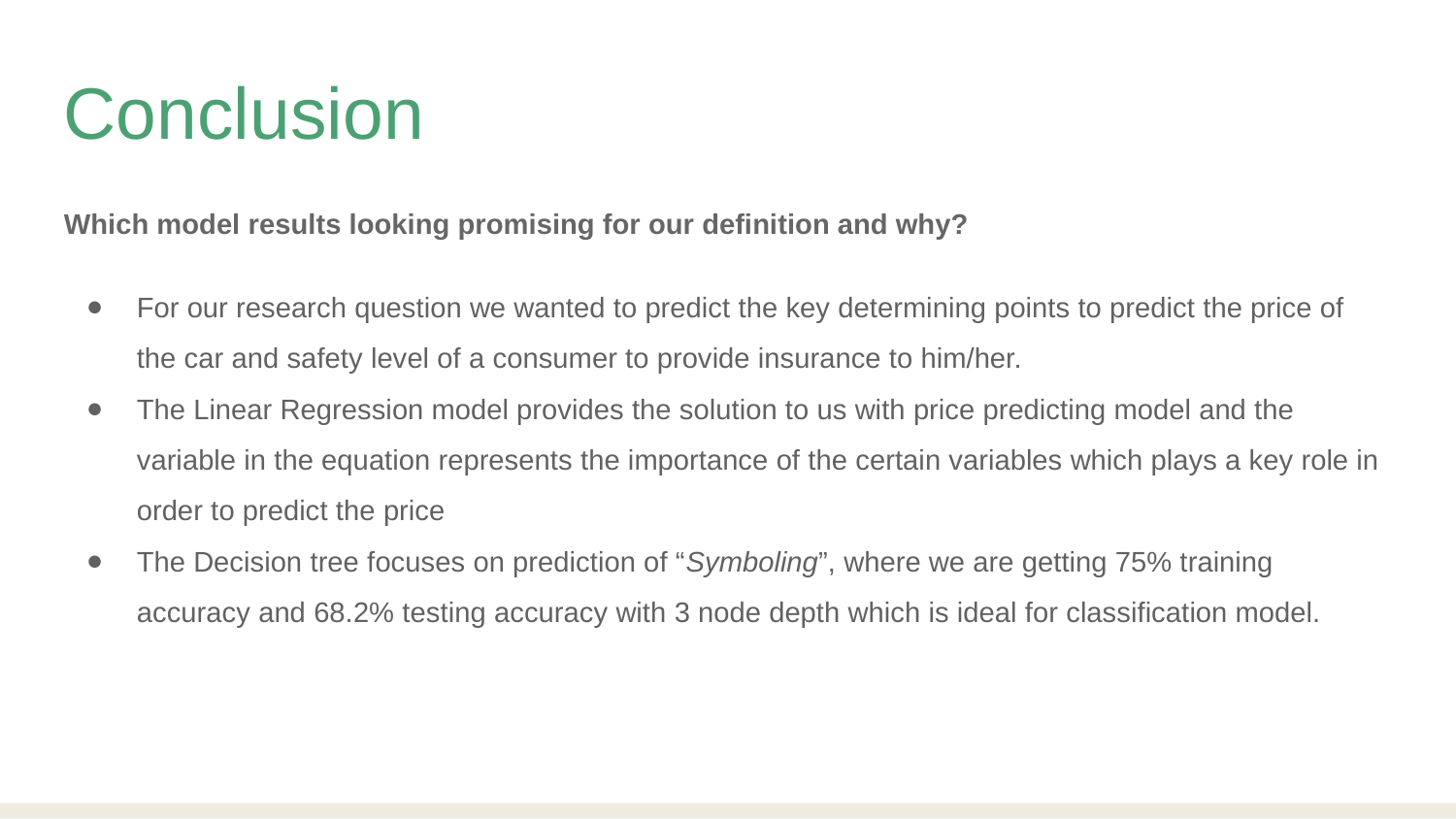

Conclusion
Which model results looking promising for our definition and why?
For our research question we wanted to predict the key determining points to predict the price of the car and safety level of a consumer to provide insurance to him/her.
The Linear Regression model provides the solution to us with price predicting model and the variable in the equation represents the importance of the certain variables which plays a key role in order to predict the price
The Decision tree focuses on prediction of “Symboling”, where we are getting 75% training accuracy and 68.2% testing accuracy with 3 node depth which is ideal for classification model.